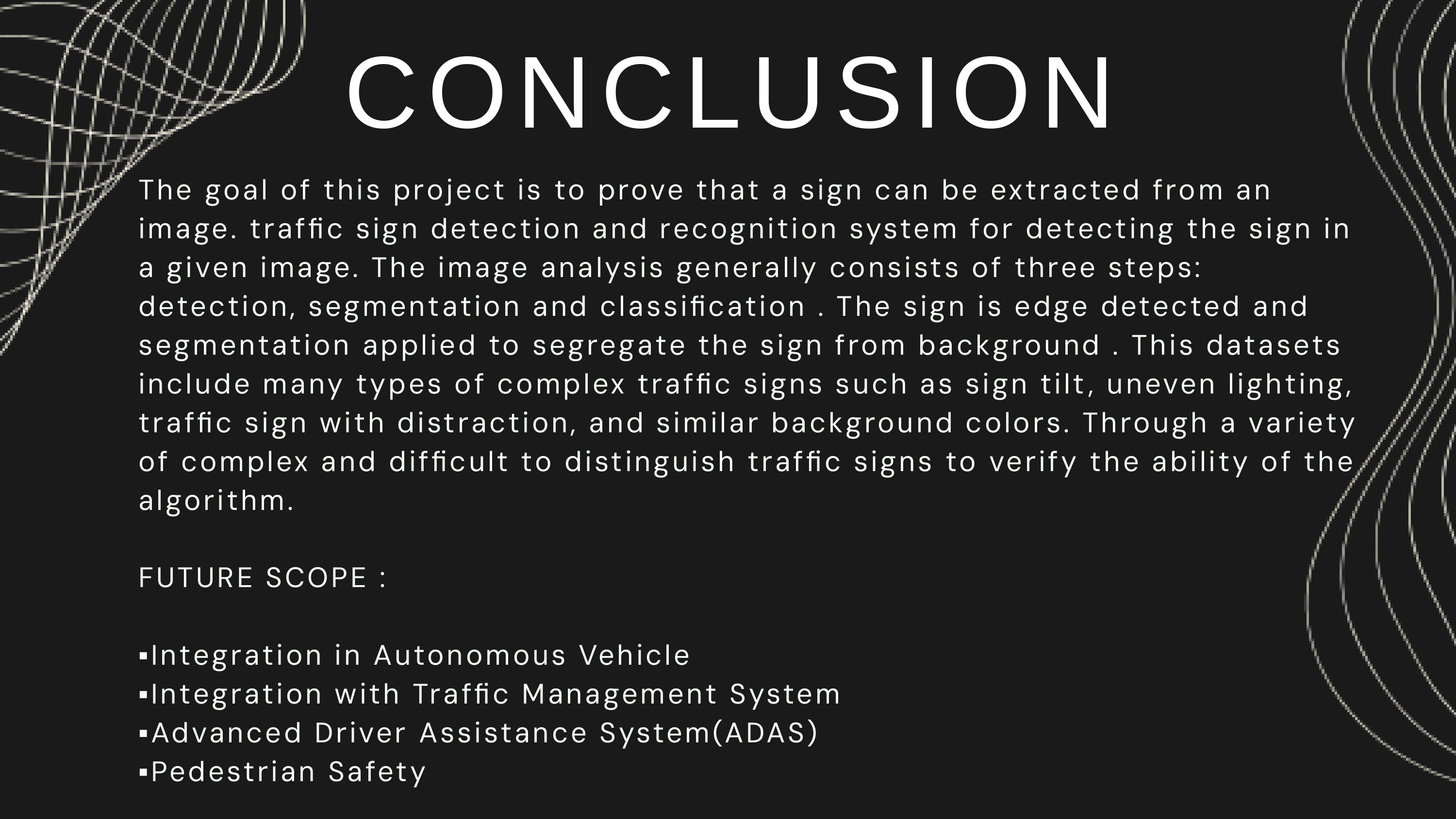

CONCLUSION
The goal of this project is to prove that a sign can be extracted from an image. traffic sign detection and recognition system for detecting the sign in a given image. The image analysis generally consists of three steps: detection, segmentation and classification . The sign is edge detected and segmentation applied to segregate the sign from background . This datasets include many types of complex traffic signs such as sign tilt, uneven lighting, traffic sign with distraction, and similar background colors. Through a variety of complex and difficult to distinguish traffic signs to verify the ability of the algorithm.

FUTURE SCOPE :

▪︎Integration in Autonomous Vehicle
▪︎Integration with Traffic Management System
▪︎Advanced Driver Assistance System(ADAS)
▪︎Pedestrian Safety